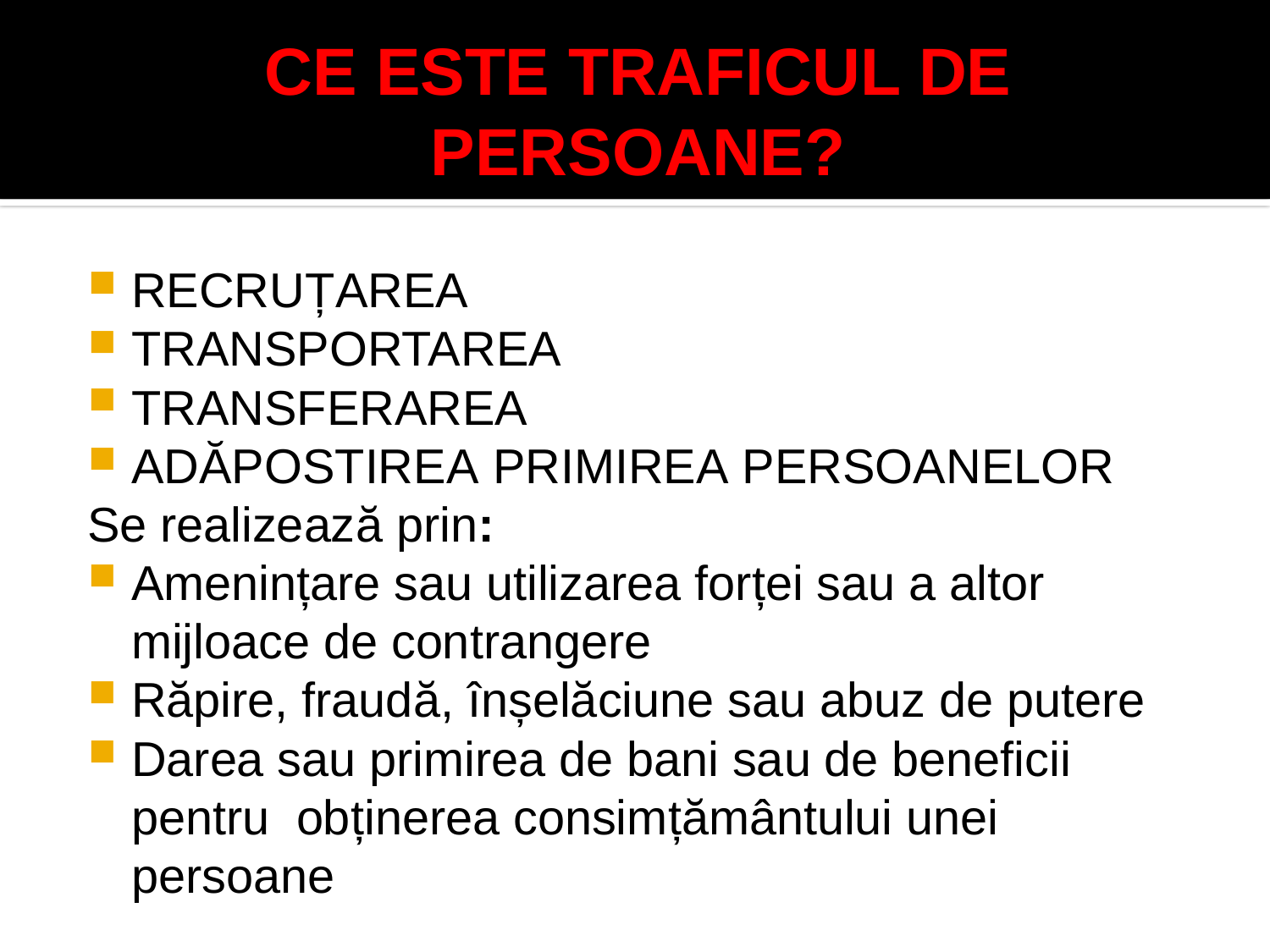

# CE ESTE TRAFICUL DE PERSOANE?
RECRUȚAREA
TRANSPORTAREA
TRANSFERAREA
ADĂPOSTIREA PRIMIREA PERSOANELOR
Se realizează prin:
Amenințare sau utilizarea forței sau a altor mijloace de contrangere
Răpire, fraudă, înșelăciune sau abuz de putere
Darea sau primirea de bani sau de beneficii pentru  obținerea consimțământului unei persoane